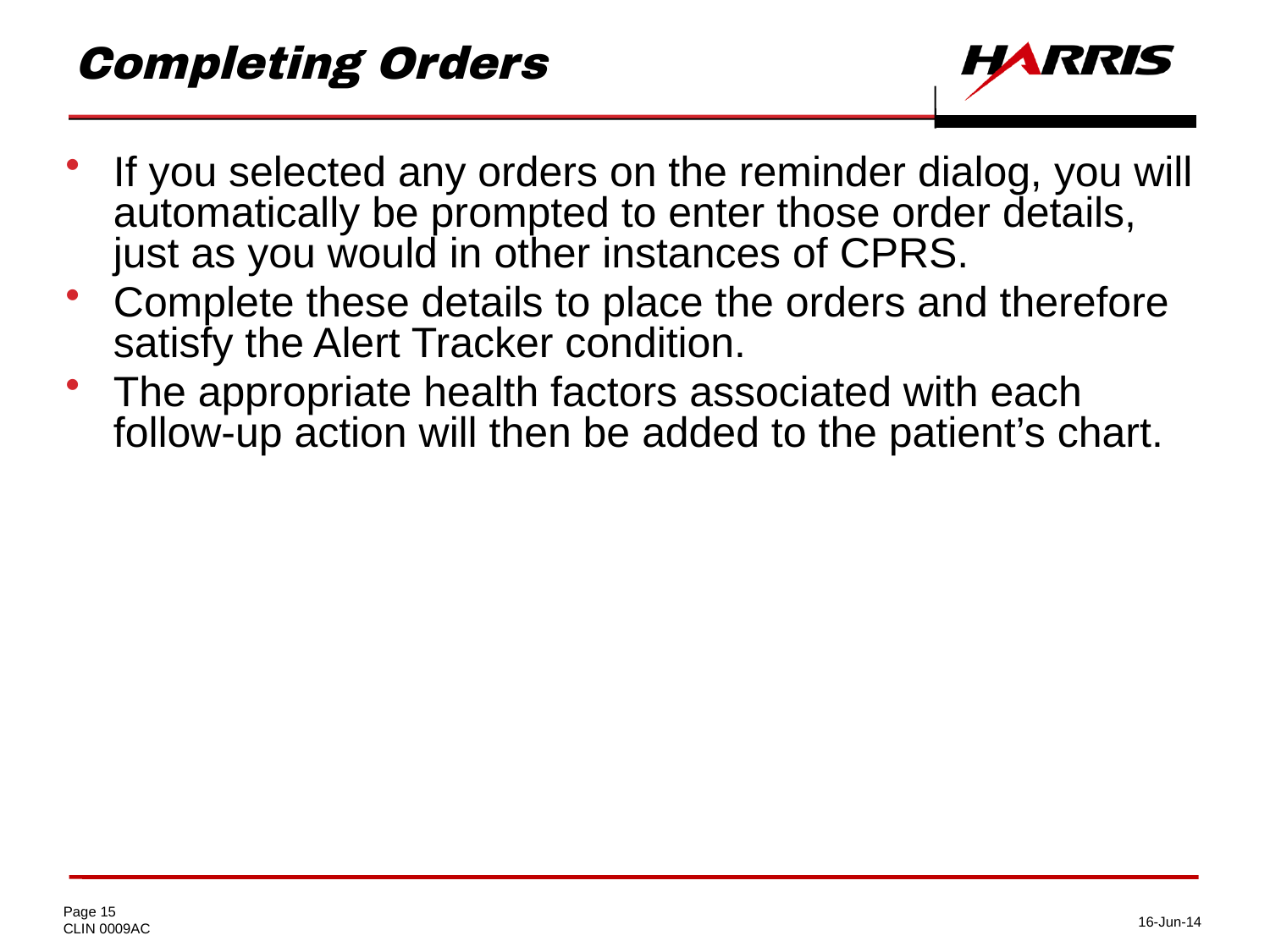

# Completing Orders
If you selected any orders on the reminder dialog, you will automatically be prompted to enter those order details, just as you would in other instances of CPRS.
Complete these details to place the orders and therefore satisfy the Alert Tracker condition.
The appropriate health factors associated with each follow-up action will then be added to the patient’s chart.

16-Jun-14